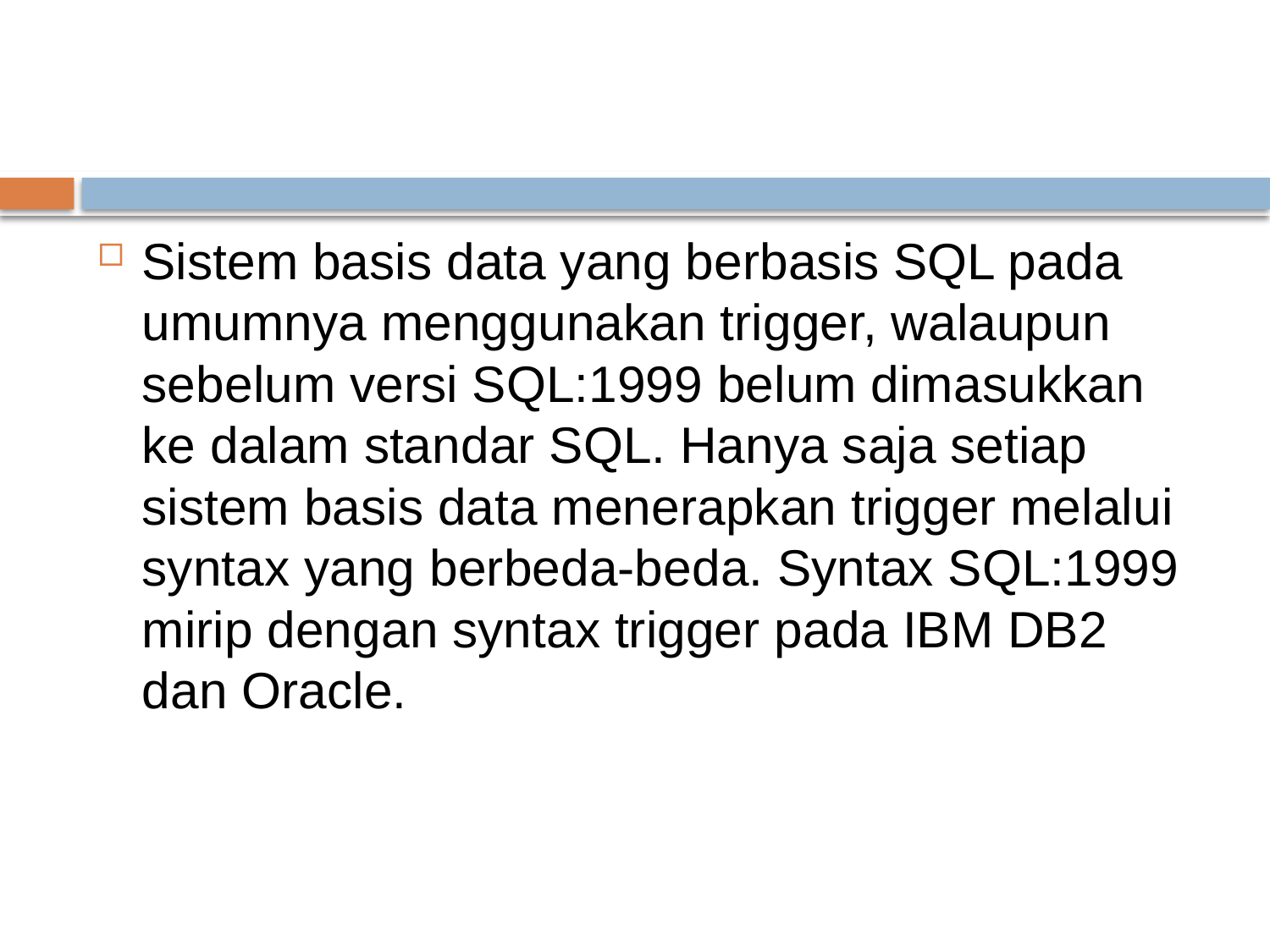

#
Sistem basis data yang berbasis SQL pada umumnya menggunakan trigger, walaupun sebelum versi SQL:1999 belum dimasukkan ke dalam standar SQL. Hanya saja setiap sistem basis data menerapkan trigger melalui syntax yang berbeda-beda. Syntax SQL:1999 mirip dengan syntax trigger pada IBM DB2 dan Oracle.